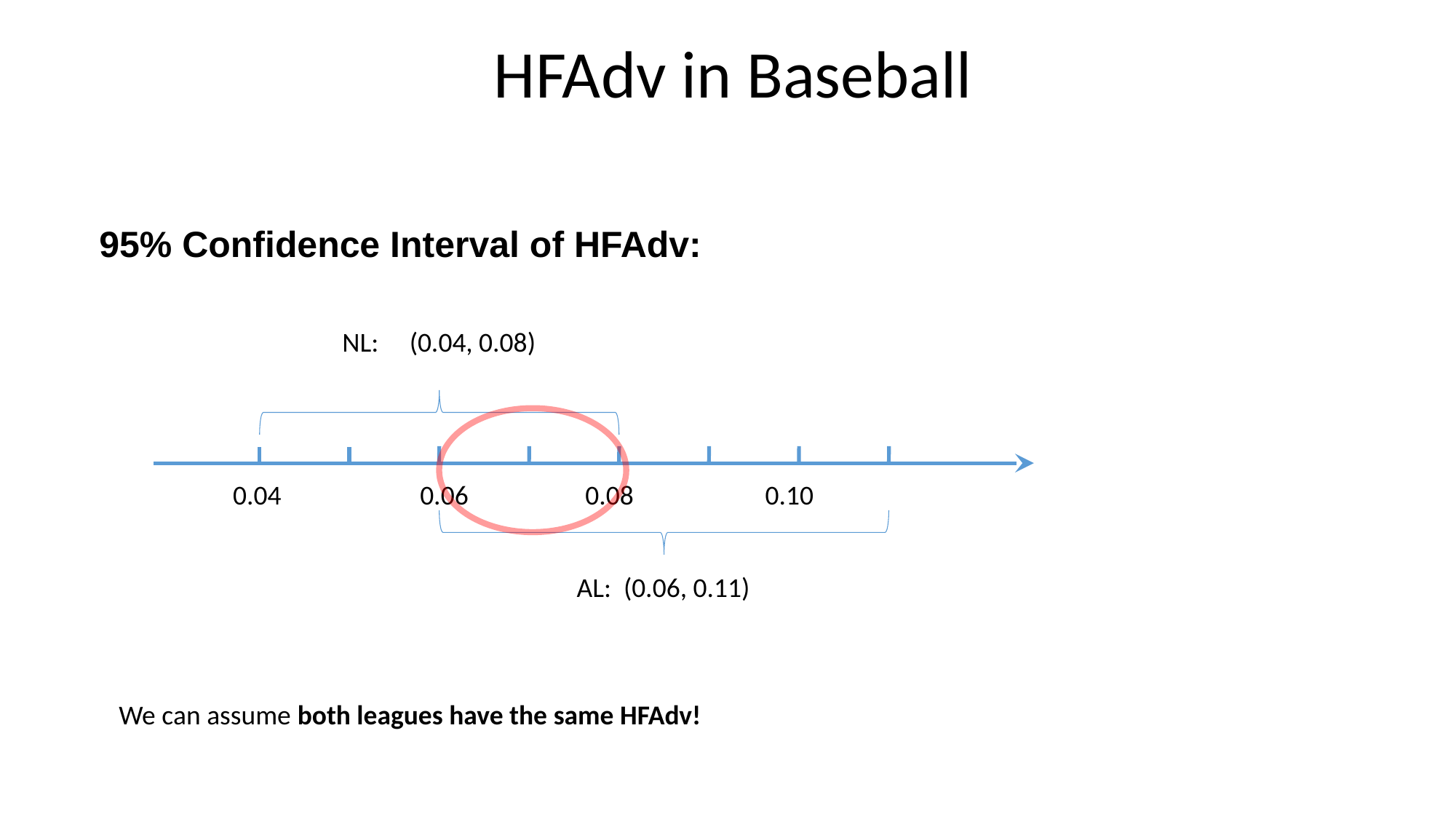

HFAdv in Baseball
95% Confidence Interval of HFAdv:

NL:     (0.04, 0.08)

0.04
0.06
0.08
0.10

AL:  (0.06, 0.11)
We can assume both leagues have the same HFAdv!